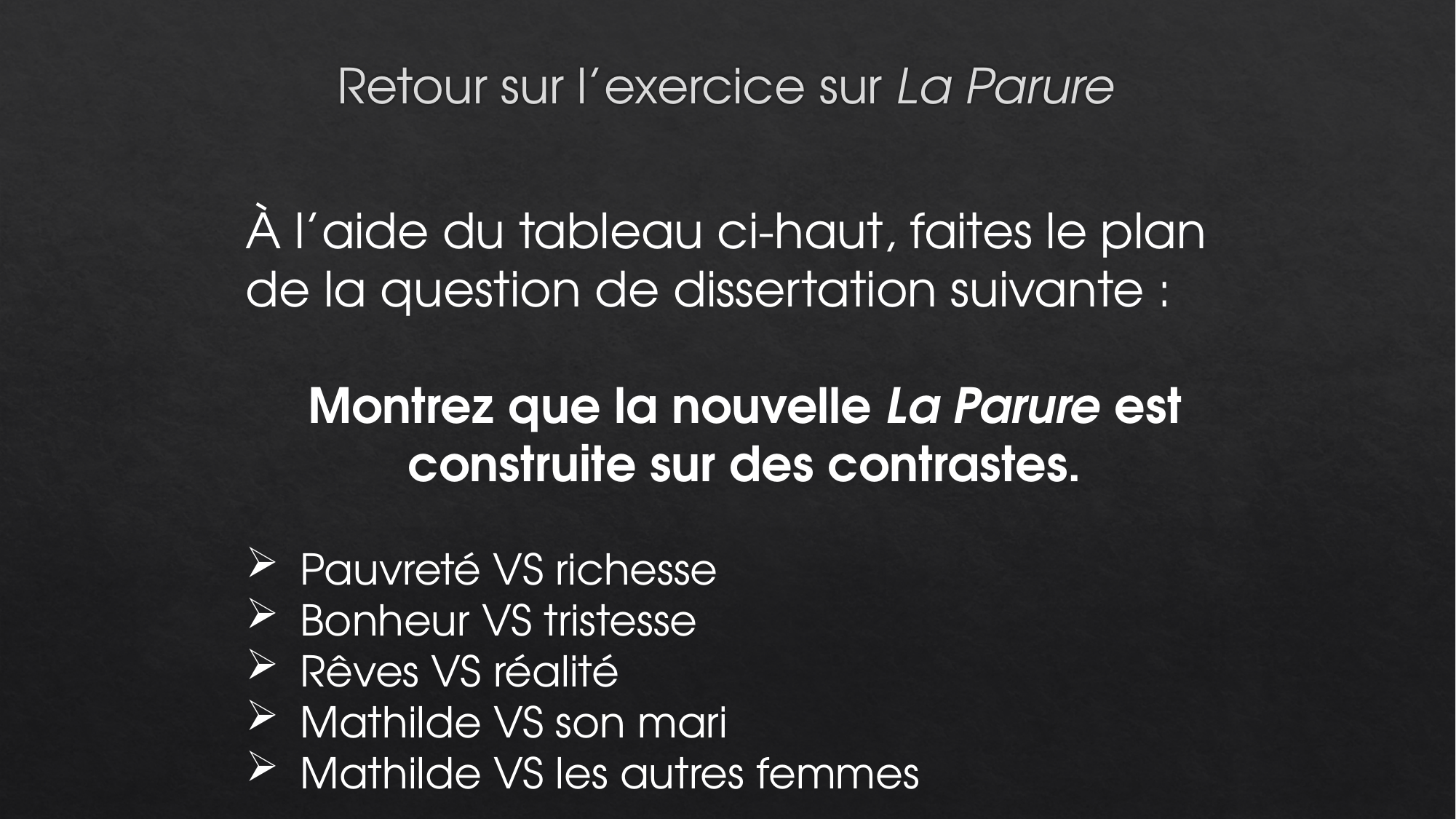

# Retour sur l’exercice sur La Parure
À l’aide du tableau ci-haut, faites le plan de la question de dissertation suivante :

Montrez que la nouvelle La Parure est construite sur des contrastes.

Pauvreté VS richesse
Bonheur VS tristesse
Rêves VS réalité
Mathilde VS son mari
Mathilde VS les autres femmes